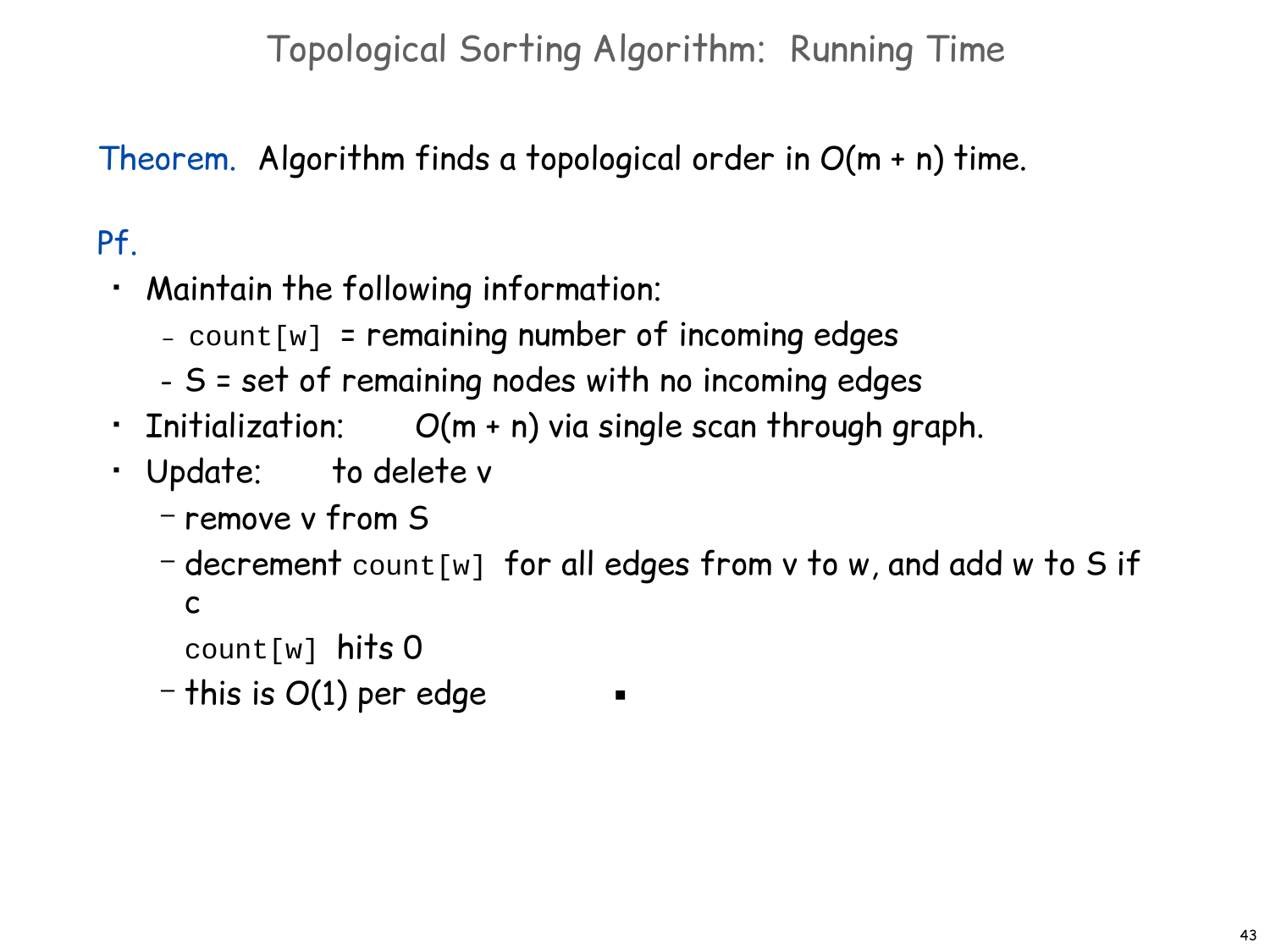

# Topological Sorting Algorithm:	Running Time
Theorem.	Algorithm finds a topological order in O(m + n) time.

Pf.
Maintain the following information:
– count[w] = remaining number of incoming edges
– S = set of remaining nodes with no incoming edges
Initialization:	O(m + n) via single scan through graph.
Update:	to delete v
remove v from S
decrement count[w] for all edges from v to w, and add w to S if c
count[w] hits 0
this is O(1) per edge	▪
43